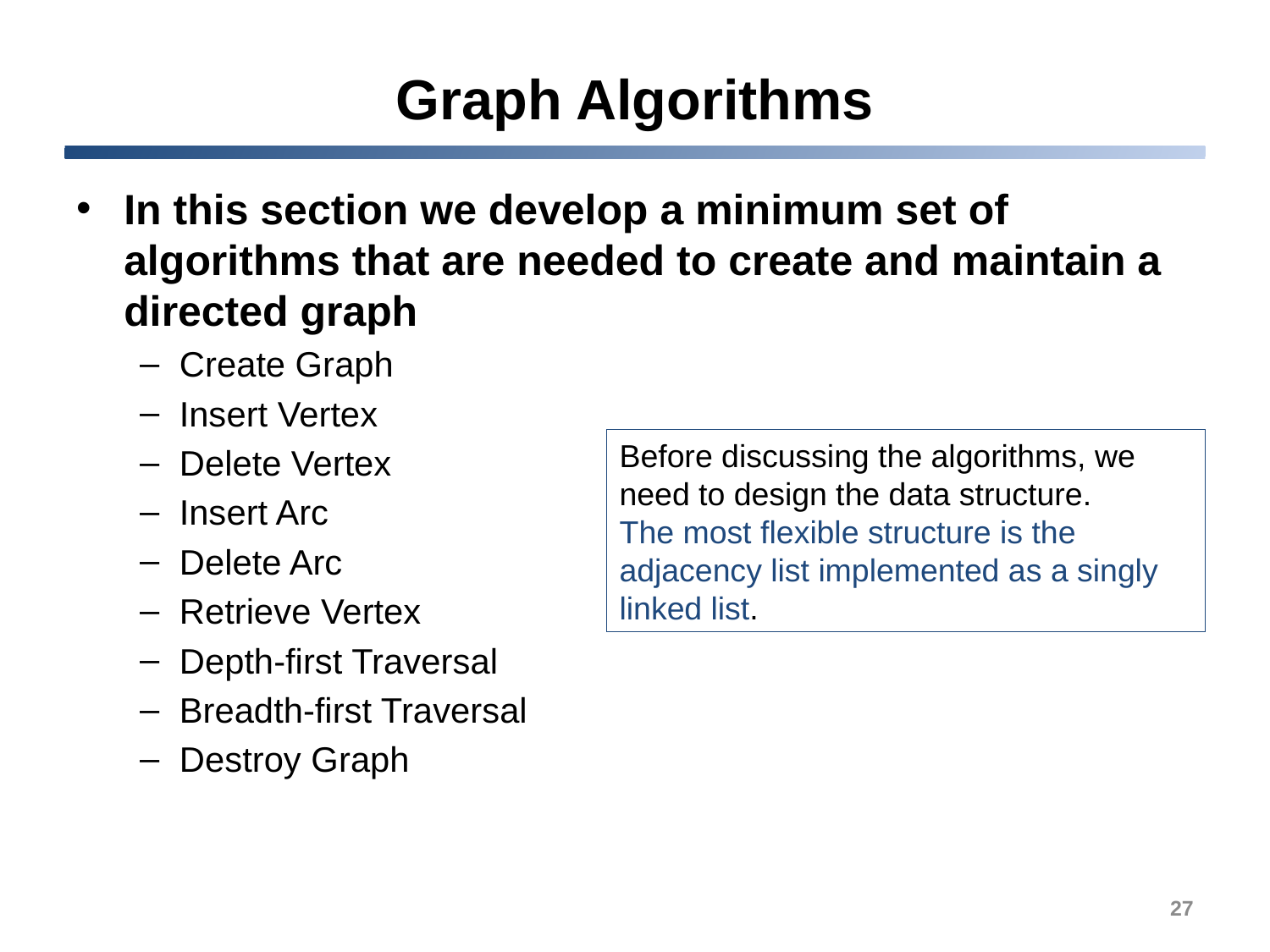

# Graph Algorithms
In this section we develop a minimum set of algorithms that are needed to create and maintain a directed graph
Create Graph
Insert Vertex
Delete Vertex
Insert Arc
Delete Arc
Retrieve Vertex
Depth-first Traversal
Breadth-first Traversal
Destroy Graph
Before discussing the algorithms, we need to design the data structure.
The most flexible structure is the adjacency list implemented as a singly linked list.
27